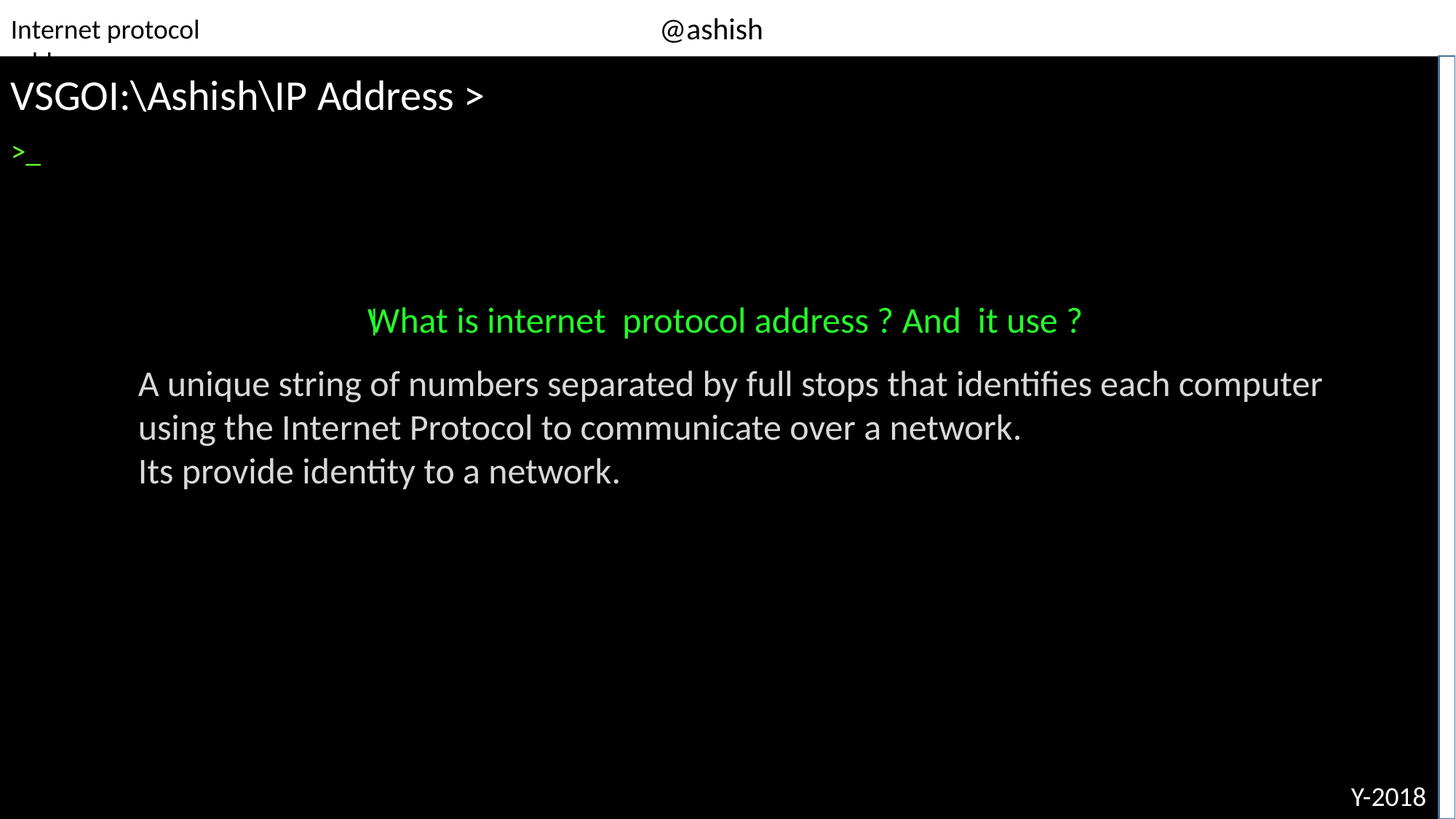

@ashish
Internet protocol address
VSGOI:\Ashish\IP Address >
>_
What is internet  protocol address ? And  it use ?
|
@  A  S  H  I  S  H
A unique string of numbers separated by full stops that identifies each computer using the Internet Protocol to communicate over a network.
Its provide identity to a network.
Y-2018